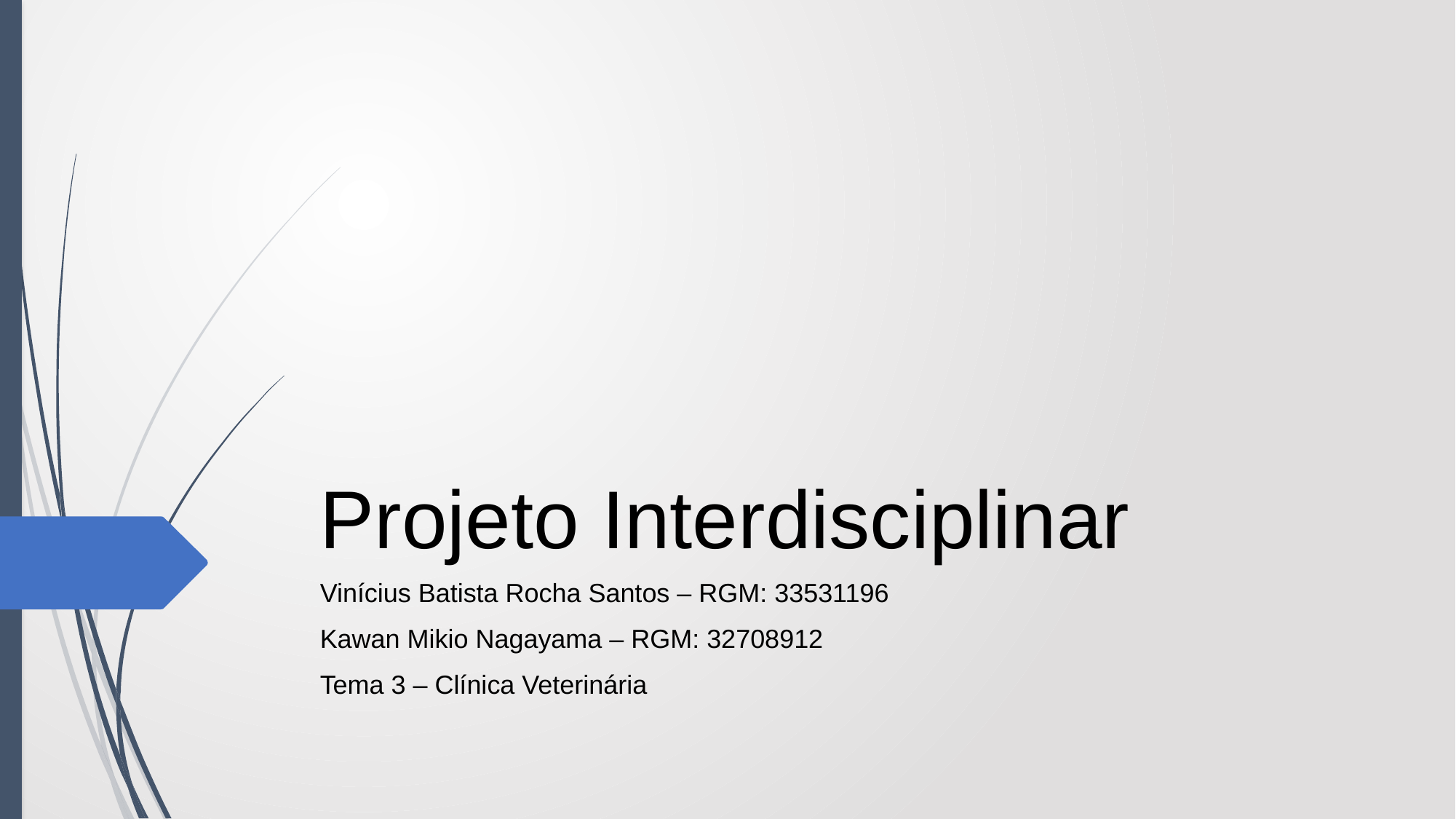

# Projeto Interdisciplinar
Vinícius Batista Rocha Santos – RGM: 33531196
Kawan Mikio Nagayama – RGM: 32708912
Tema 3 – Clínica Veterinária